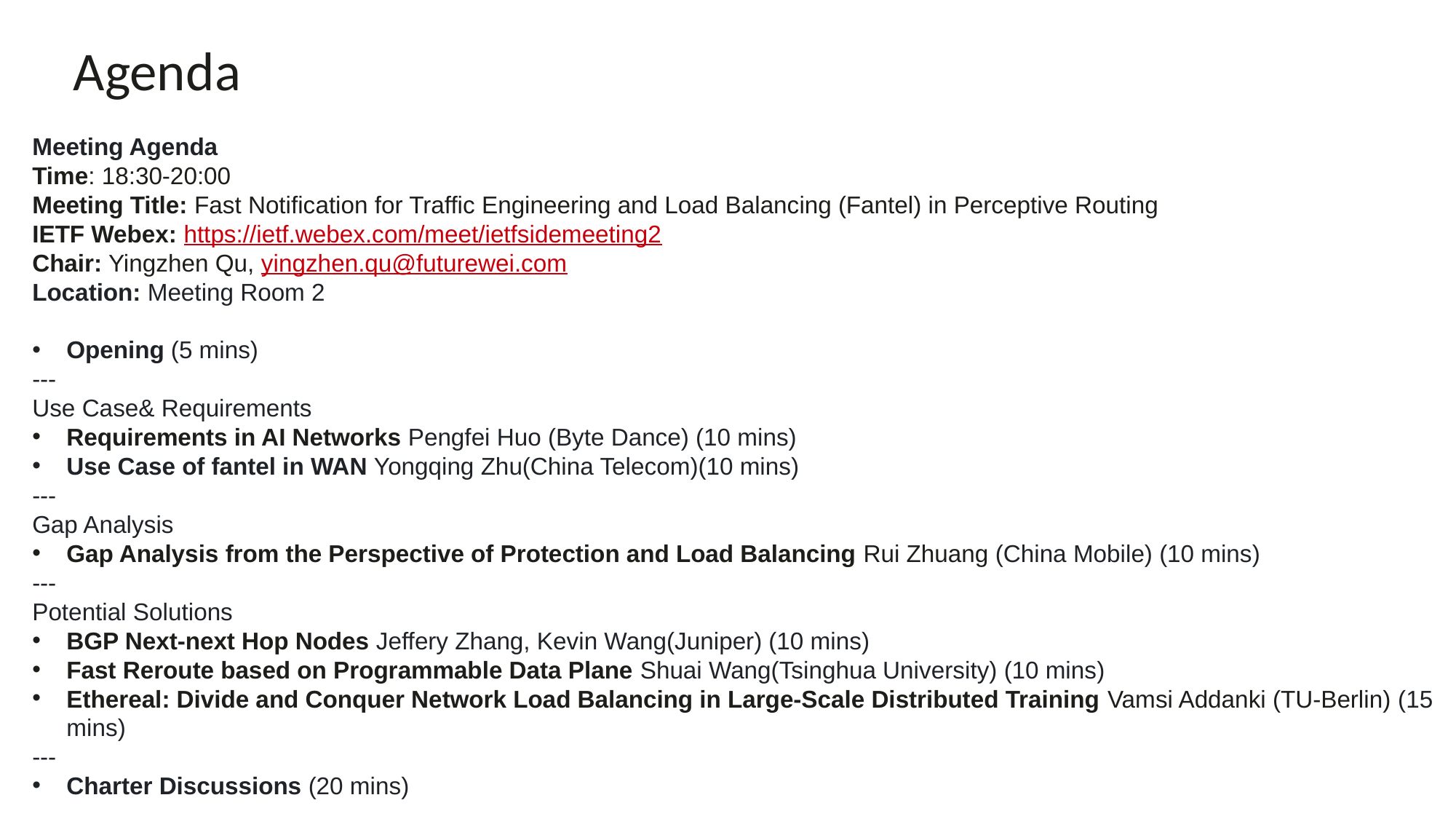

# Agenda
Meeting Agenda
Time: 18:30-20:00
Meeting Title: Fast Notification for Traffic Engineering and Load Balancing (Fantel) in Perceptive Routing
IETF Webex: https://ietf.webex.com/meet/ietfsidemeeting2
Chair: Yingzhen Qu, yingzhen.qu@futurewei.com
Location: Meeting Room 2

Opening (5 mins)
---
Use Case& Requirements
Requirements in AI Networks Pengfei Huo (Byte Dance) (10 mins)
Use Case of fantel in WAN Yongqing Zhu(China Telecom)(10 mins)
---
Gap Analysis
Gap Analysis from the Perspective of Protection and Load Balancing Rui Zhuang (China Mobile) (10 mins)
---
Potential Solutions
BGP Next-next Hop Nodes Jeffery Zhang, Kevin Wang(Juniper) (10 mins)
Fast Reroute based on Programmable Data Plane Shuai Wang(Tsinghua University) (10 mins)
Ethereal: Divide and Conquer Network Load Balancing in Large-Scale Distributed Training Vamsi Addanki (TU-Berlin) (15 mins)
---
Charter Discussions (20 mins)